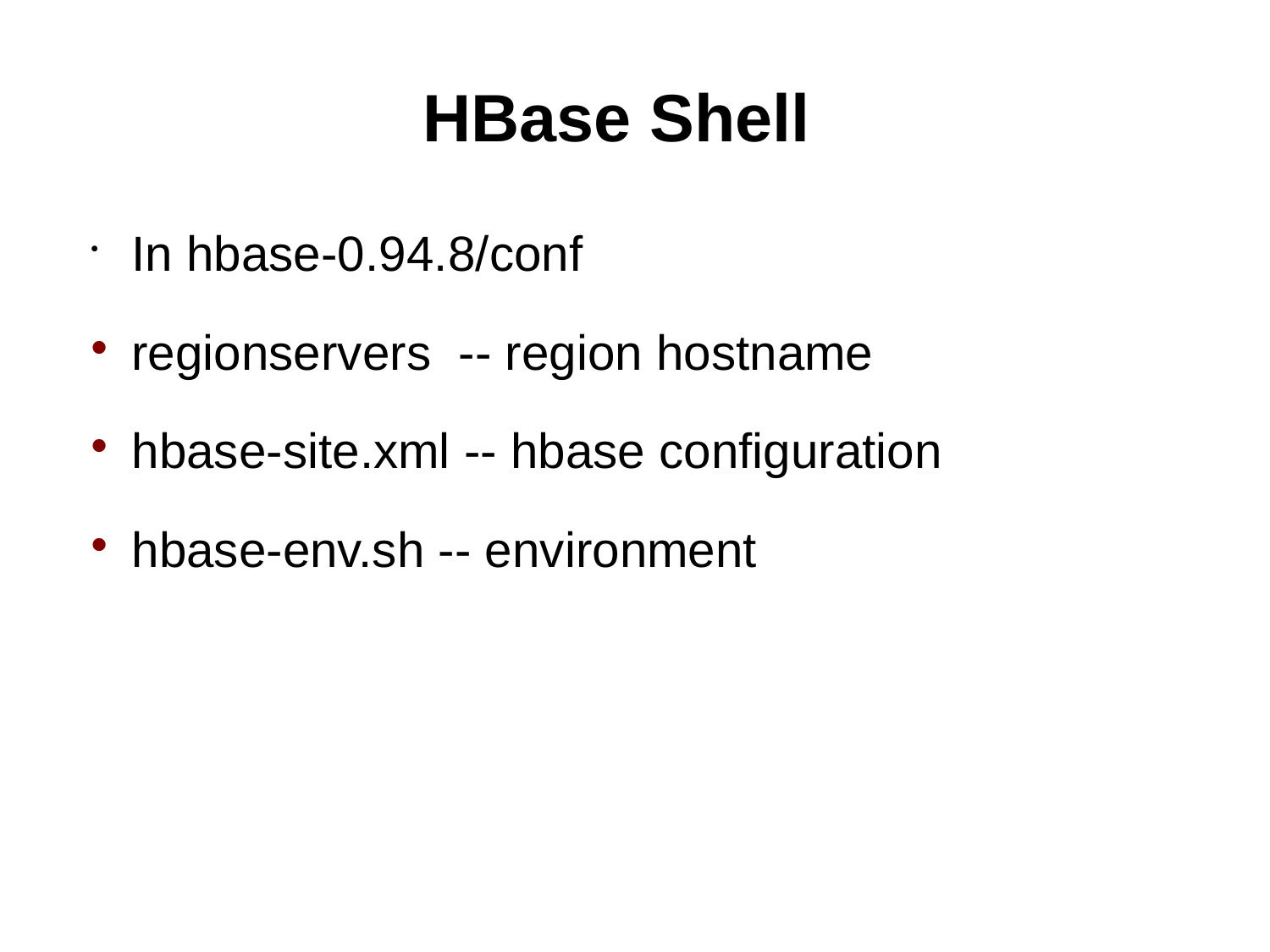

HBase Shell
In hbase-0.94.8/conf
regionservers  -- region hostname
hbase-site.xml -- hbase configuration
hbase-env.sh -- environment